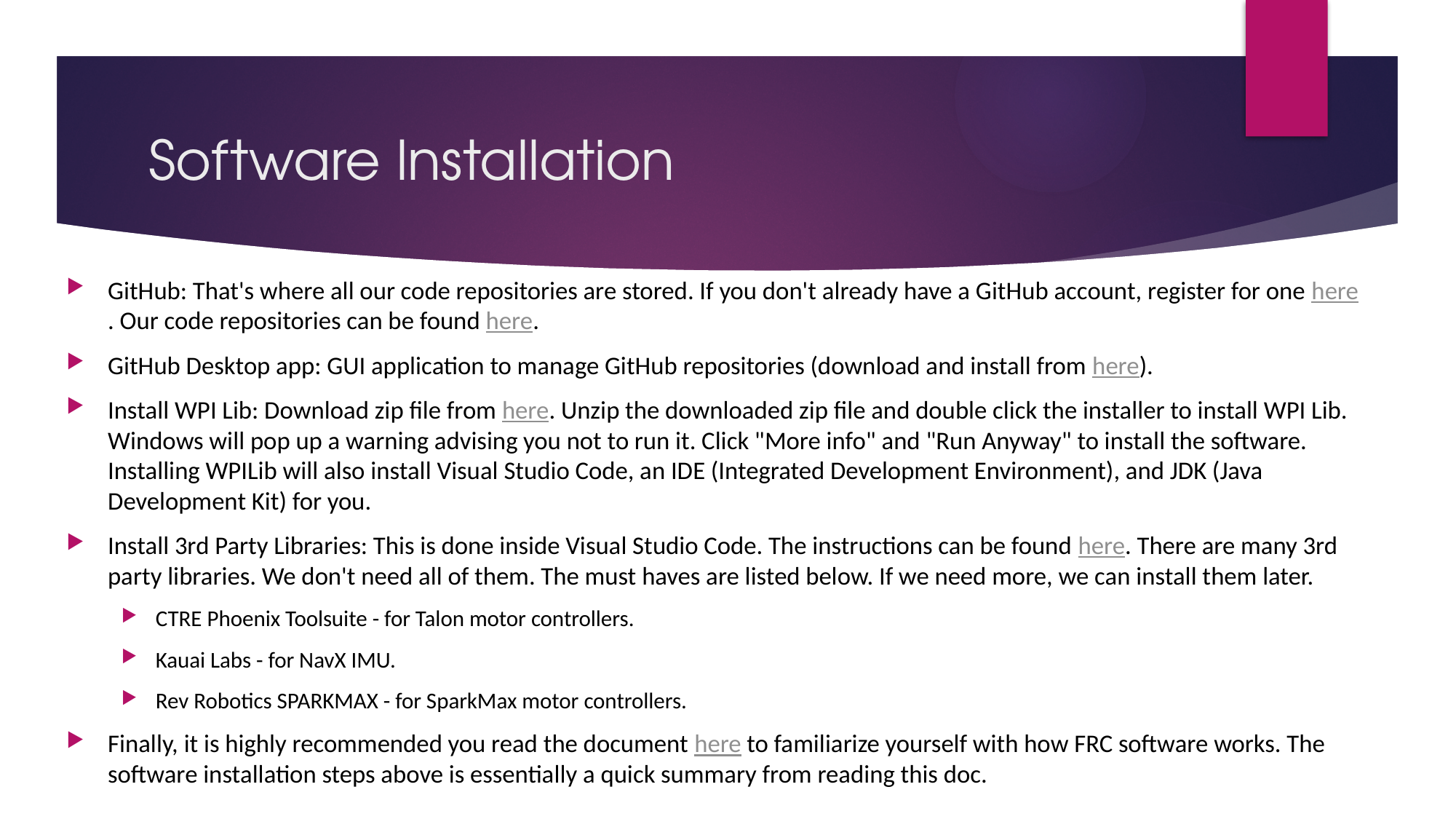

# Software Installation
GitHub: That's where all our code repositories are stored. If you don't already have a GitHub account, register for one here. Our code repositories can be found here.
GitHub Desktop app: GUI application to manage GitHub repositories (download and install from here).
Install WPI Lib: Download zip file from here. Unzip the downloaded zip file and double click the installer to install WPI Lib. Windows will pop up a warning advising you not to run it. Click "More info" and "Run Anyway" to install the software. Installing WPILib will also install Visual Studio Code, an IDE (Integrated Development Environment), and JDK (Java Development Kit) for you.
Install 3rd Party Libraries: This is done inside Visual Studio Code. The instructions can be found here. There are many 3rd party libraries. We don't need all of them. The must haves are listed below. If we need more, we can install them later.
CTRE Phoenix Toolsuite - for Talon motor controllers.
Kauai Labs - for NavX IMU.
Rev Robotics SPARKMAX - for SparkMax motor controllers.
Finally, it is highly recommended you read the document here to familiarize yourself with how FRC software works. The software installation steps above is essentially a quick summary from reading this doc.